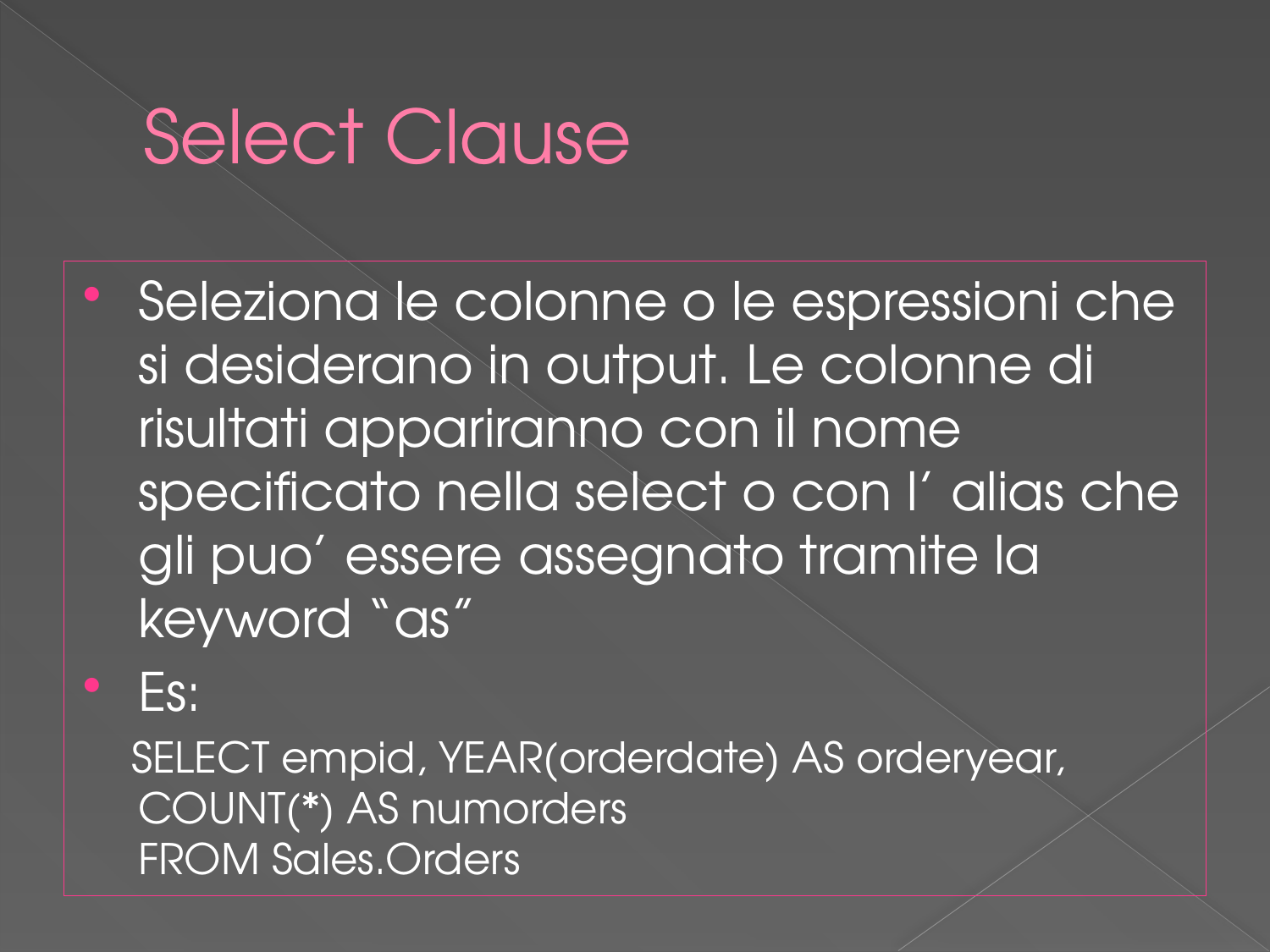

# Select Clause
Seleziona le colonne o le espressioni che si desiderano in output. Le colonne di risultati appariranno con il nome specificato nella select o con l’ alias che gli puo’ essere assegnato tramite la keyword “as”
Es:
    SELECT empid, YEAR(orderdate) AS orderyear, COUNT(*) AS numorders
FROM Sales.Orders